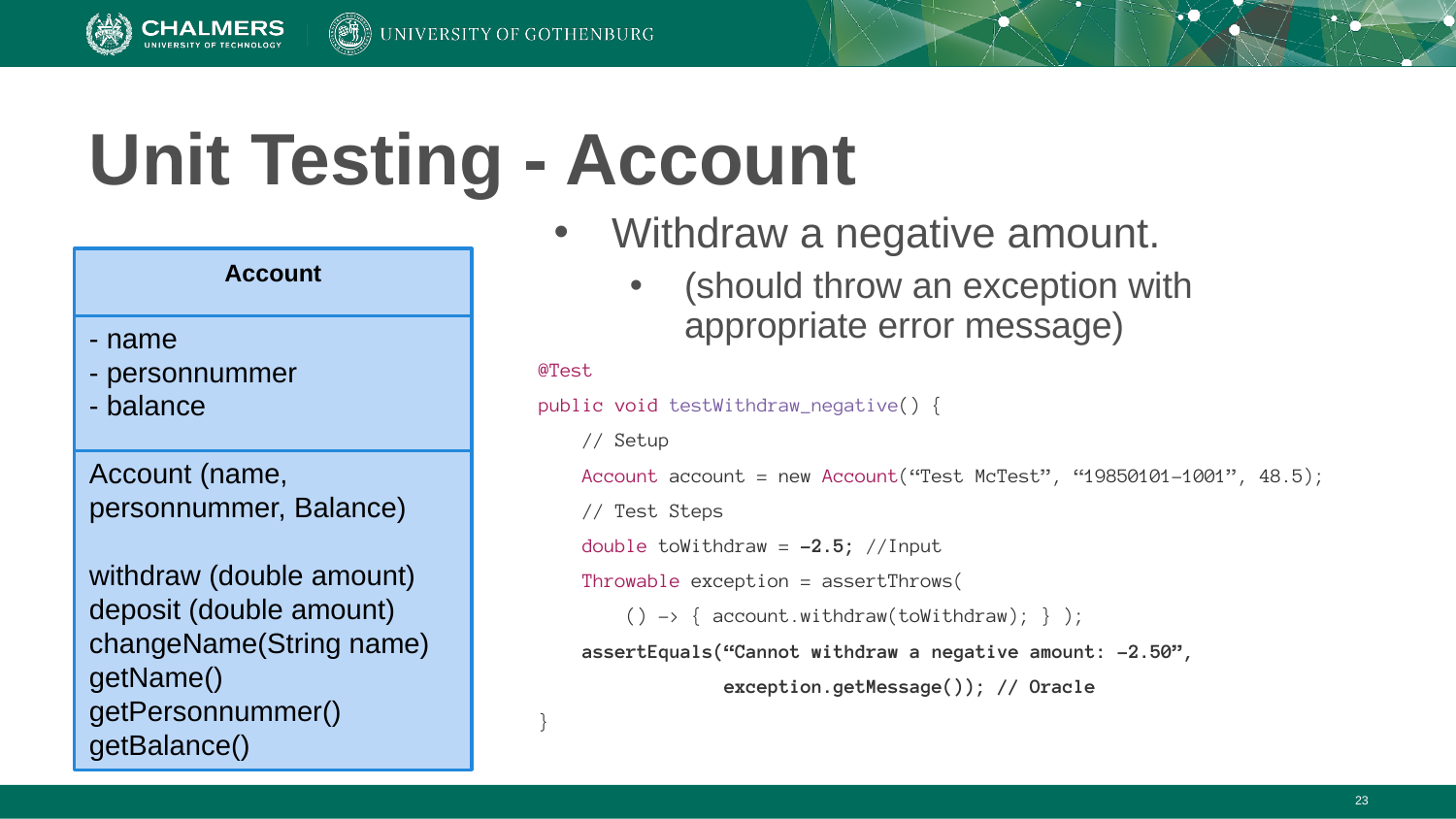

# Unit Testing - Account
Withdraw a negative amount.
(should throw an exception with appropriate error message)
@Test
public void testWithdraw_negative() {
    // Setup
    Account account = new Account(“Test McTest”, “19850101-1001”, 48.5);
    // Test Steps
    double toWithdraw = -2.5; //Input
    Throwable exception = assertThrows(
        () -> { account.withdraw(toWithdraw); } );
    assertEquals(“Cannot withdraw a negative amount: -2.50”,
                 exception.getMessage()); // Oracle
}
Account

- name
- personnummer
- balance

Account (name, personnummer, Balance)

withdraw (double amount)
deposit (double amount)
changeName(String name)
getName()
getPersonnummer()
getBalance()
23